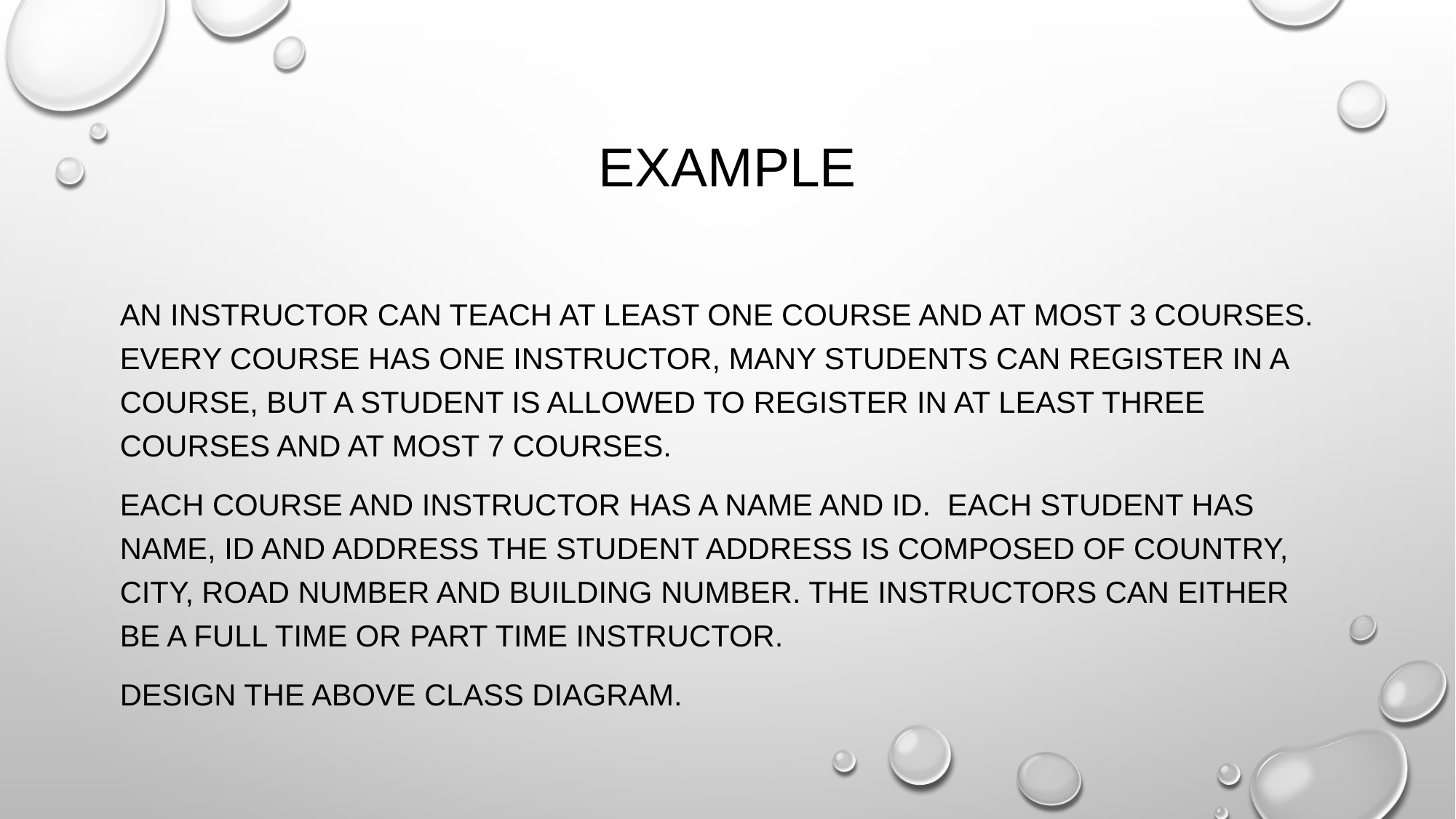

# Example
An instructor can teach at least one course and at most 3 courses. Every course has one instructor, many students can register in a course, but a student is allowed to register in at least three courses and at most 7 courses.
Each course and instructor has a name and ID.  Each student has name, ID and Address the student address is composed of country, city, road number and building number. The instructors can either be a full time or part time instructor.
Design the above class diagram.